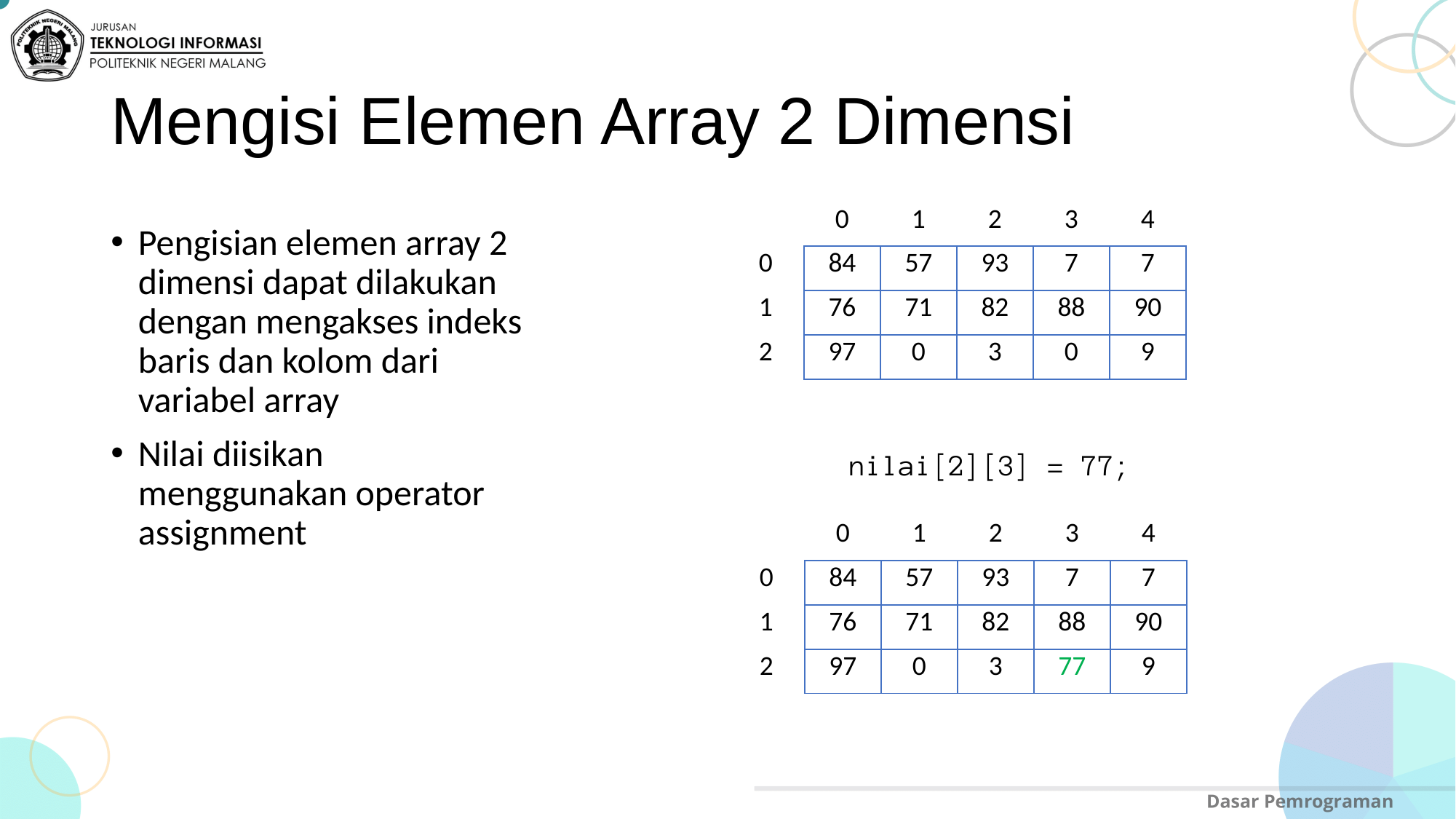

# Mengisi Elemen Array 2 Dimensi
|  | 0 | 1 | 2 | 3 | 4 |
| --- | --- | --- | --- | --- | --- |
| 0 | 84 | 57 | 93 | 7 | 7 |
| 1 | 76 | 71 | 82 | 88 | 90 |
| 2 | 97 | 0 | 3 | 0 | 9 |
Pengisian elemen array 2 dimensi dapat dilakukan dengan mengakses indeks baris dan kolom dari variabel array
Nilai diisikan menggunakan operator assignment
nilai[2][3] = 77;
|  | 0 | 1 | 2 | 3 | 4 |
| --- | --- | --- | --- | --- | --- |
| 0 | 84 | 57 | 93 | 7 | 7 |
| 1 | 76 | 71 | 82 | 88 | 90 |
| 2 | 97 | 0 | 3 | 77 | 9 |